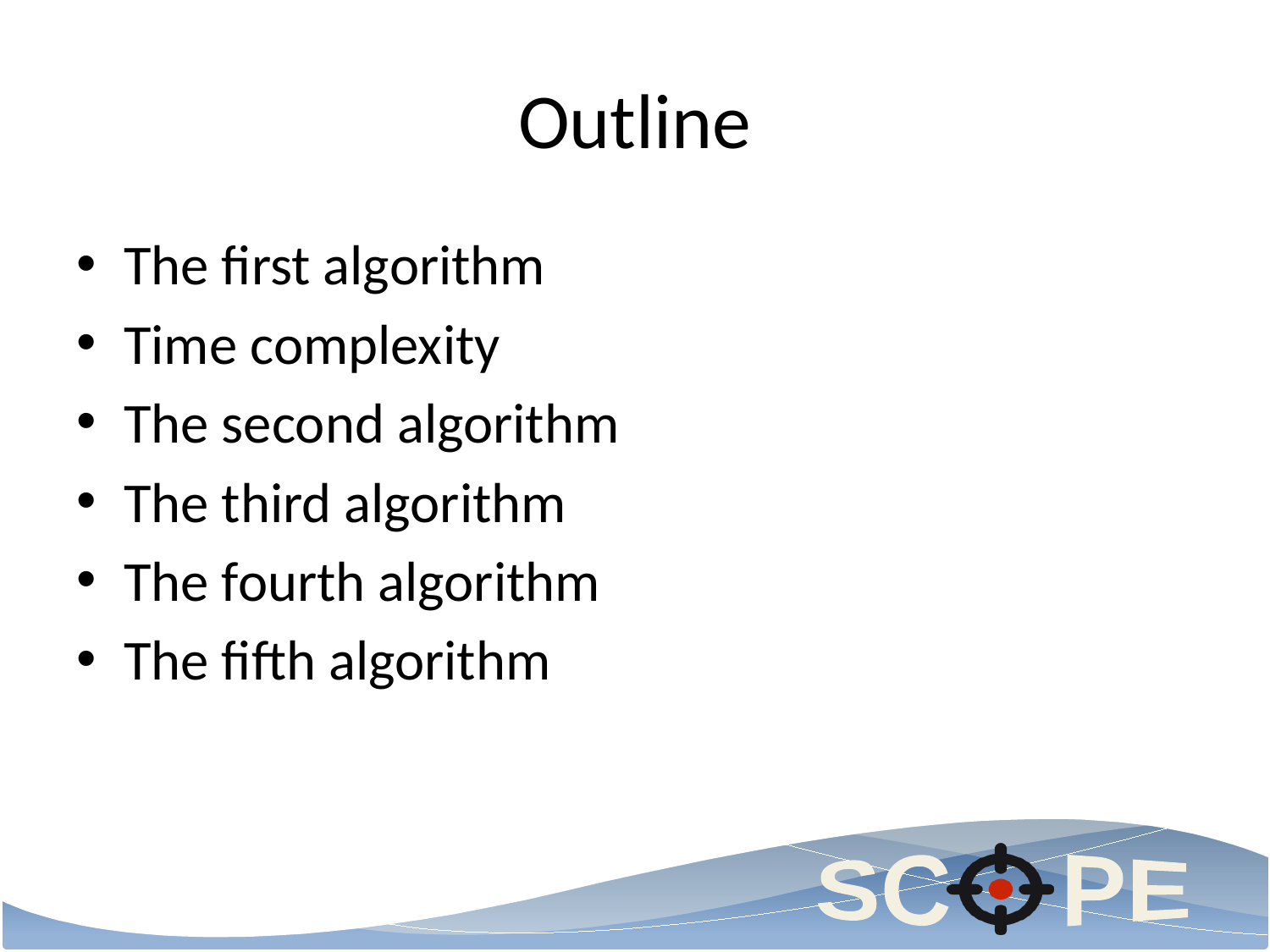

# Outline
The first algorithm
Time complexity
The second algorithm
The third algorithm
The fourth algorithm
The fifth algorithm